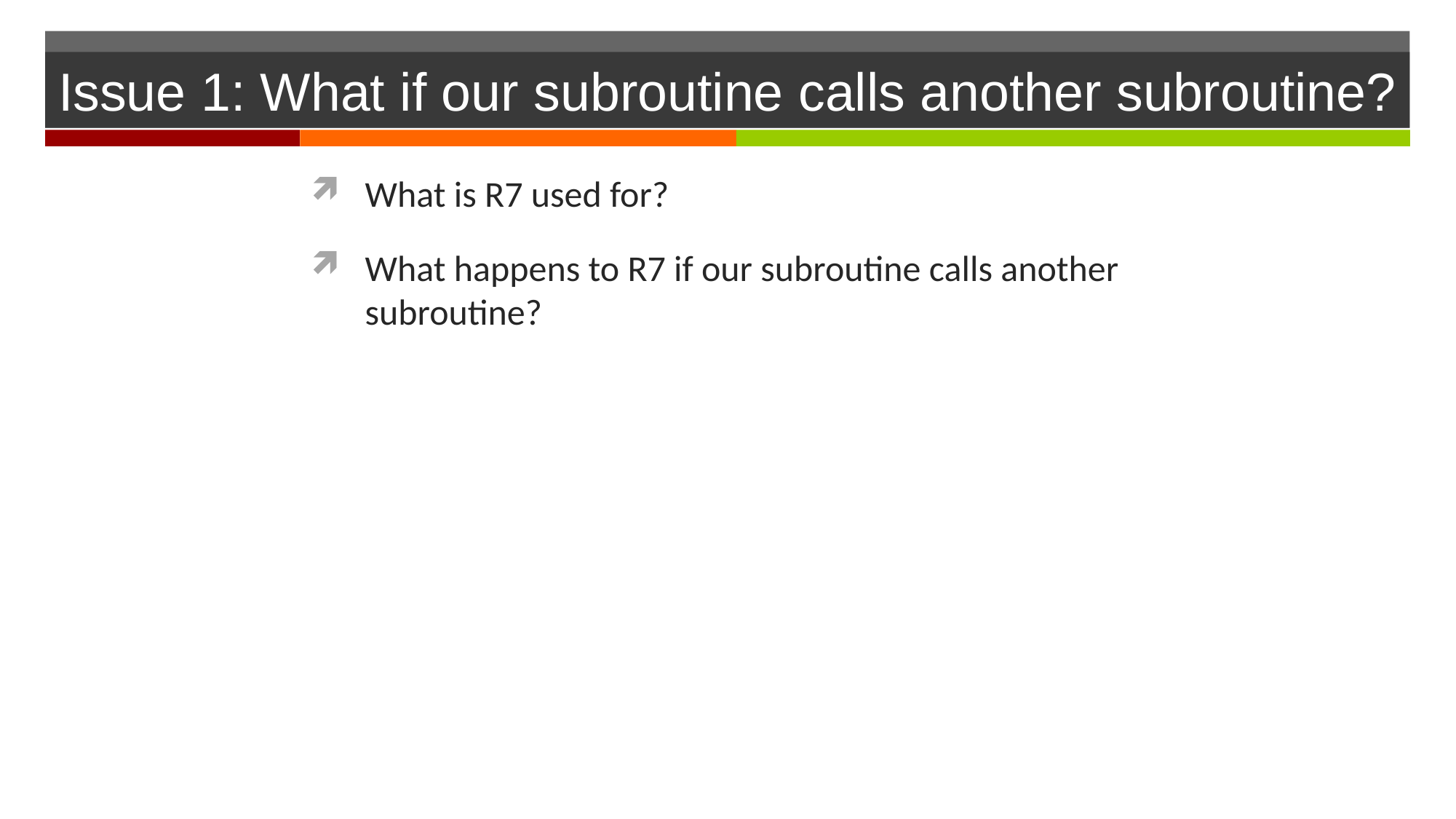

# Issue 1: What if our subroutine calls another subroutine?
What is R7 used for?
What happens to R7 if our subroutine calls another subroutine?